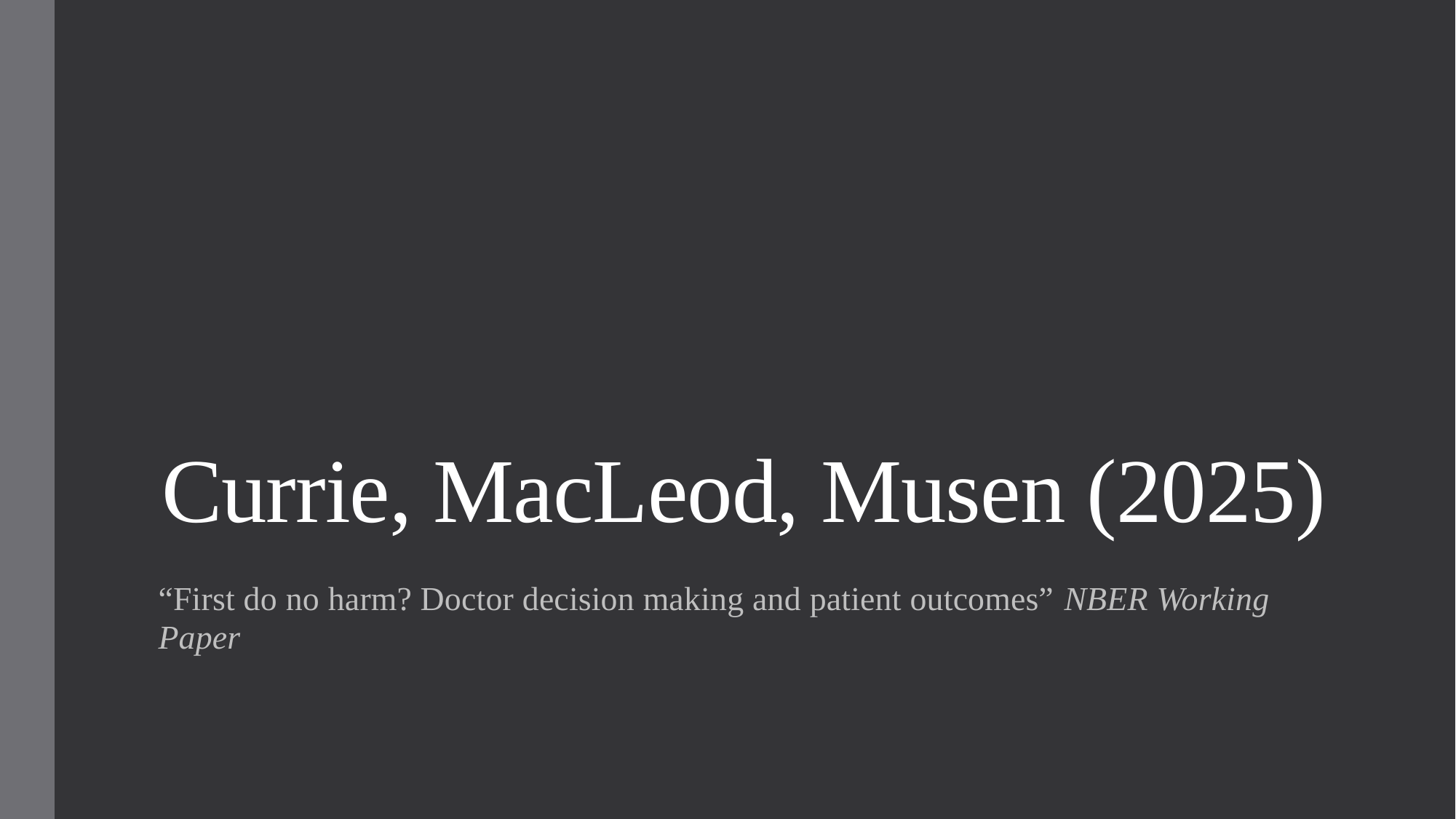

# Currie, MacLeod, Musen (2025)
“First do no harm? Doctor decision making and patient outcomes” NBER Working Paper